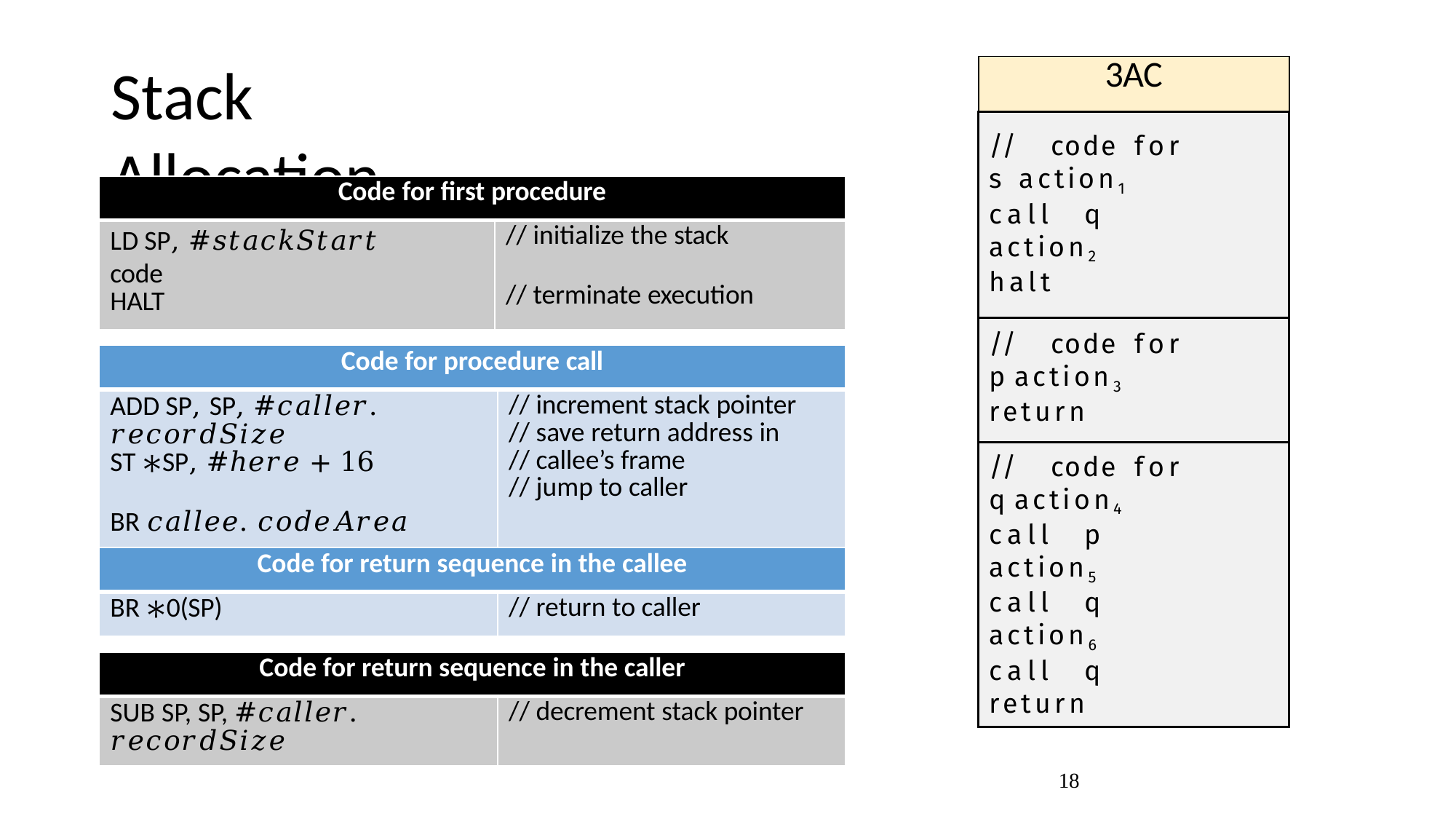

# Stack Allocation
| 3AC |
| --- |
| // code for s action1 call q action2 halt |
| // code for p action3 return |
| // code for q action4 call p action5 call q action6 call q return |
| Code for first procedure |  |
| --- | --- |
| LD SP, #𝑠𝑡𝑎𝑐𝑘𝑆𝑡𝑎𝑟𝑡 code HALT | // initialize the stack // terminate execution |
| Code for procedure call |  |
| --- | --- |
| ADD SP, SP, #𝑐𝑎𝑙𝑙𝑒𝑟. 𝑟𝑒𝑐𝑜𝑟𝑑𝑆𝑖𝑧𝑒 ST ∗SP, #ℎ𝑒𝑟𝑒 + 16 BR 𝑐𝑎𝑙𝑙𝑒𝑒. 𝑐𝑜𝑑𝑒𝐴𝑟𝑒𝑎 | // increment stack pointer // save return address in // callee’s frame // jump to caller |
| Code for return sequence in the callee |  |
| --- | --- |
| BR ∗0(SP) | // return to caller |
| Code for return sequence in the caller |  |
| --- | --- |
| SUB SP, SP, #𝑐𝑎𝑙𝑙𝑒𝑟. 𝑟𝑒𝑐𝑜𝑟𝑑𝑆𝑖𝑧𝑒 | // decrement stack pointer |
18